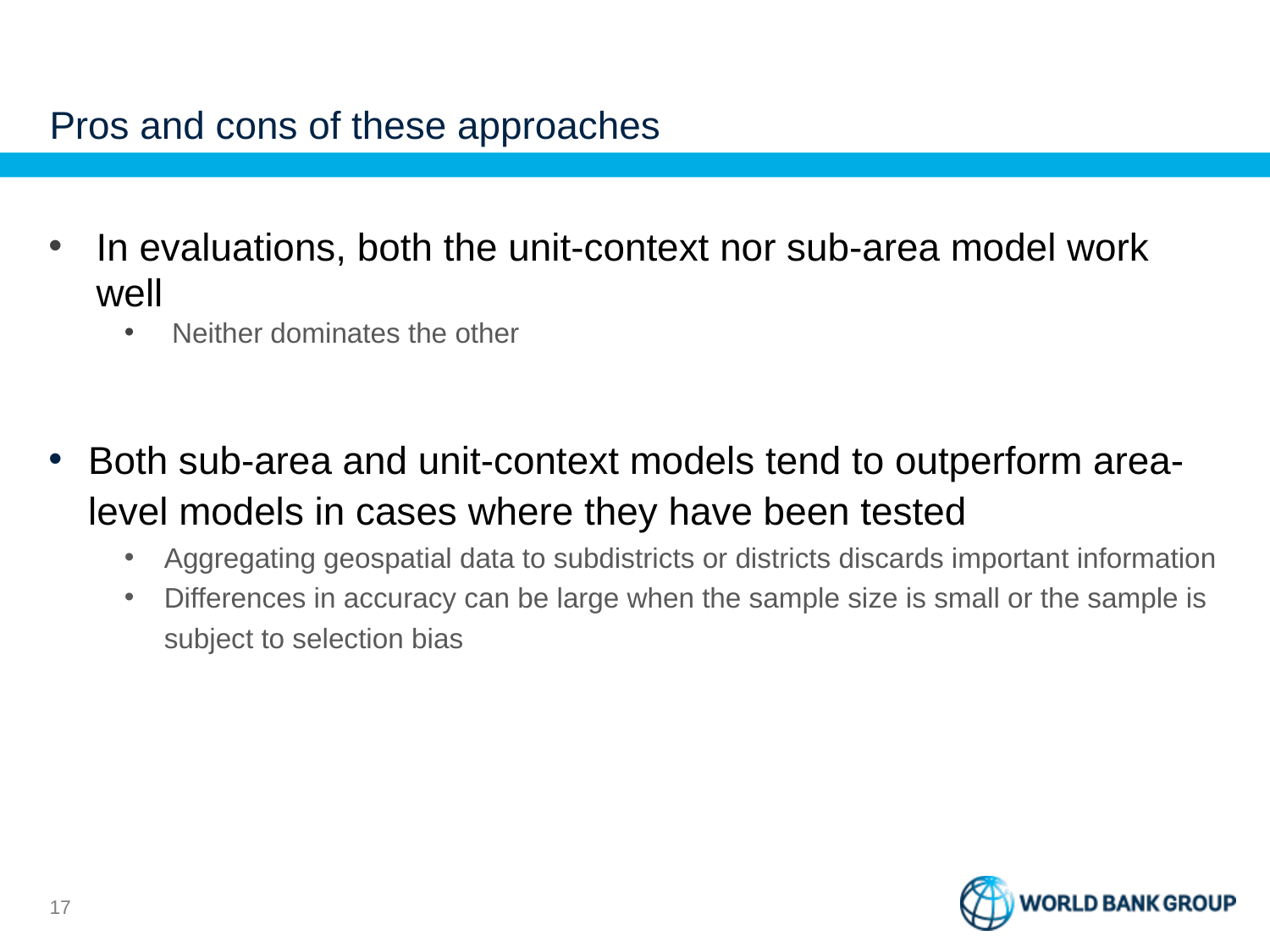

# Pros and cons of these approaches
In evaluations, both the unit-context nor sub-area model work well
Neither dominates the other

Both sub-area and unit-context models tend to outperform area-level models in cases where they have been tested
Aggregating geospatial data to subdistricts or districts discards important information
Differences in accuracy can be large when the sample size is small or the sample is subject to selection bias

17